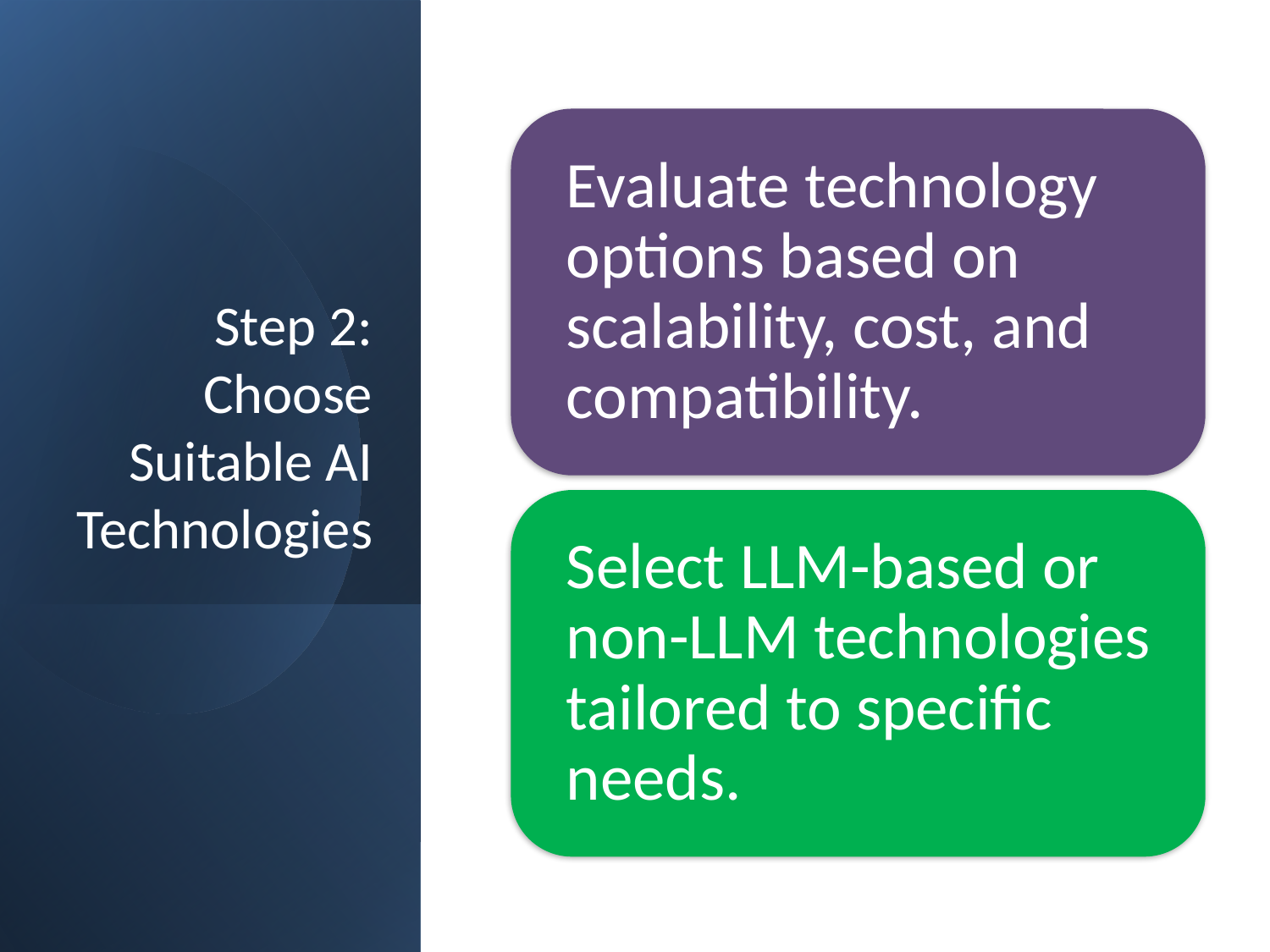

Evaluate technology options based on scalability, cost, and compatibility.
Select LLM-based or non-LLM technologies tailored to specific needs.

# Step 2: Choose Suitable AI Technologies